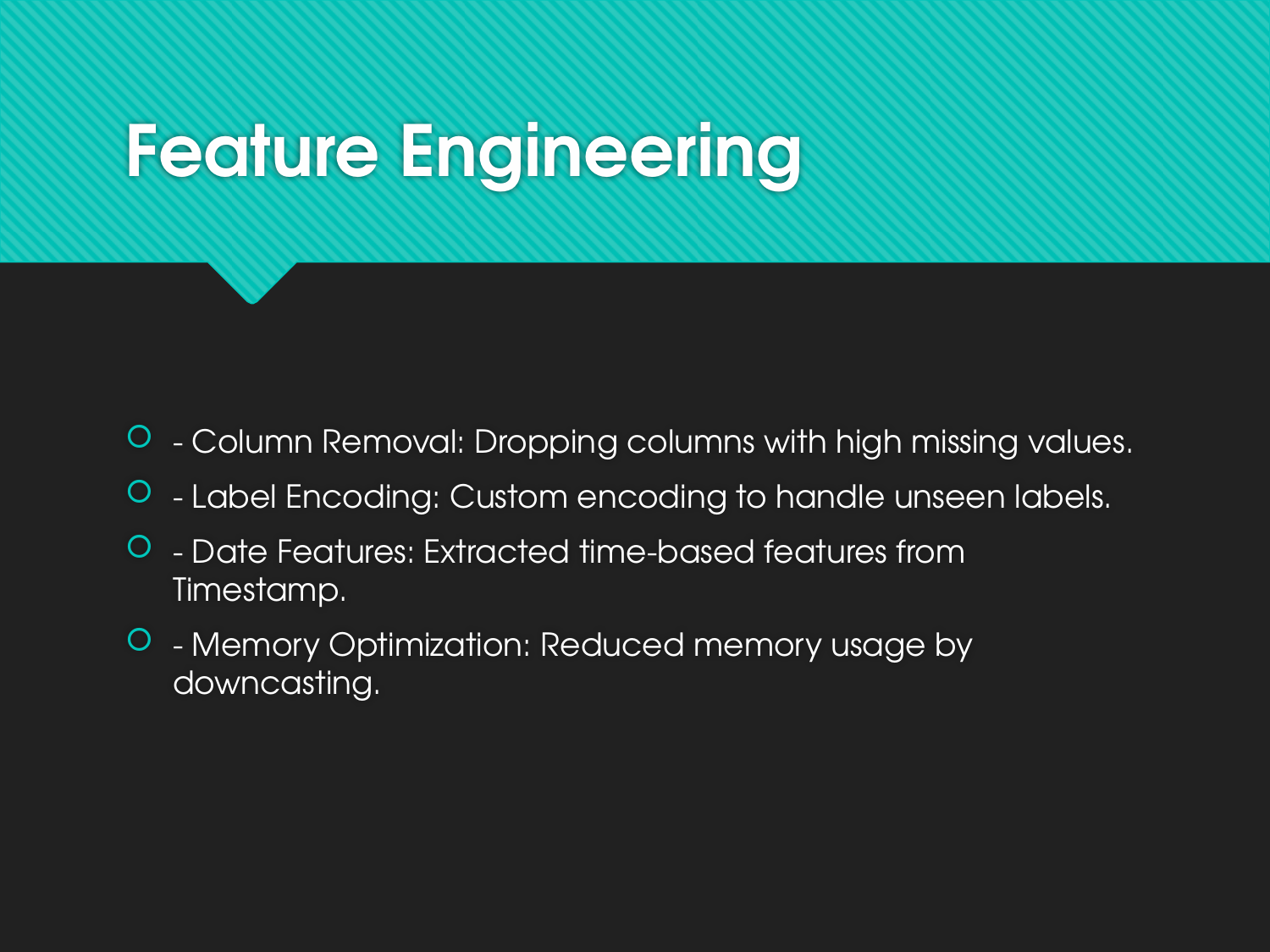

# Feature Engineering
- Column Removal: Dropping columns with high missing values.
- Label Encoding: Custom encoding to handle unseen labels.
- Date Features: Extracted time-based features from Timestamp.
- Memory Optimization: Reduced memory usage by downcasting.